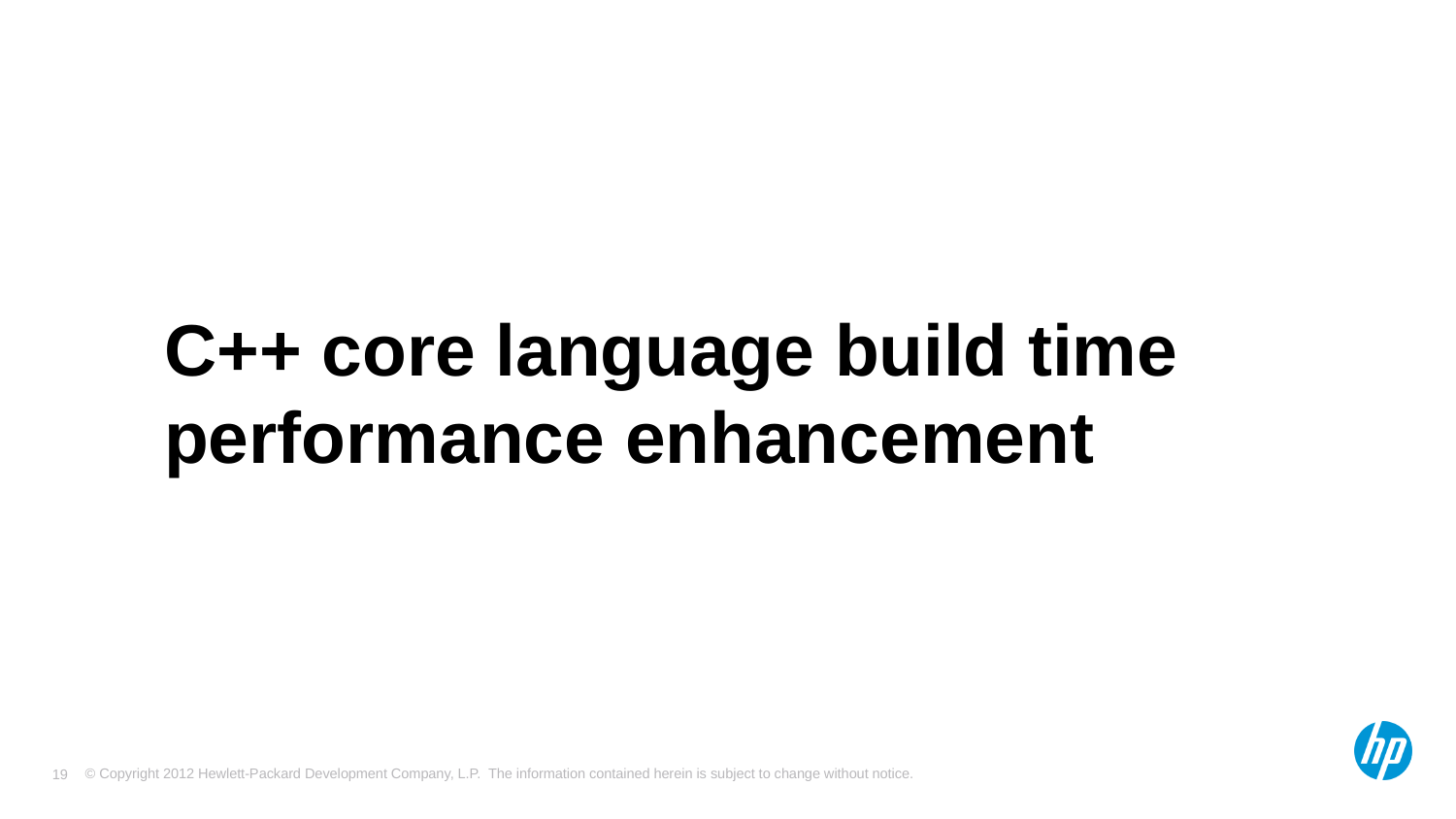

# C++ core language build time performance enhancement